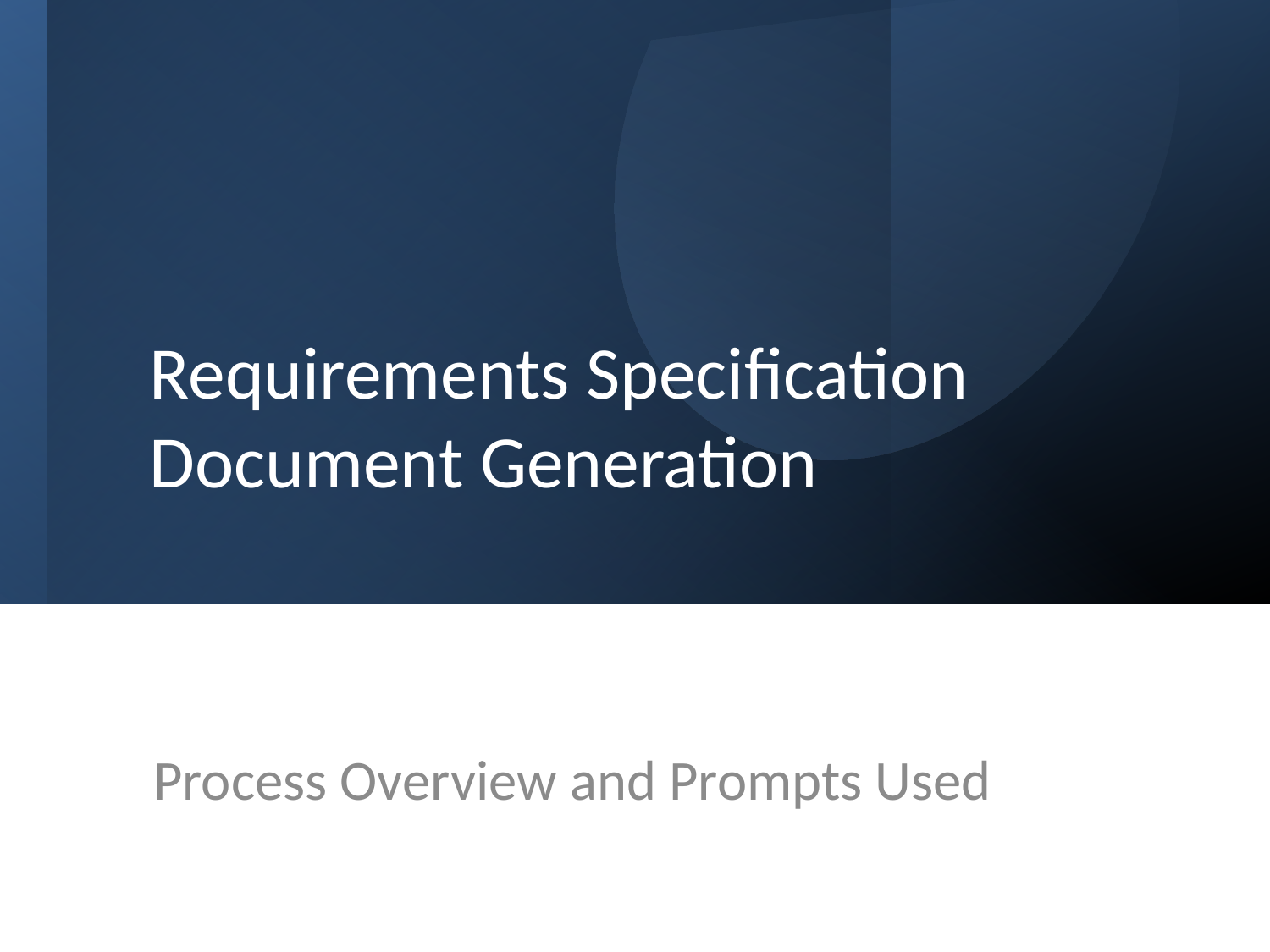

# Requirements Specification Document Generation
Process Overview and Prompts Used